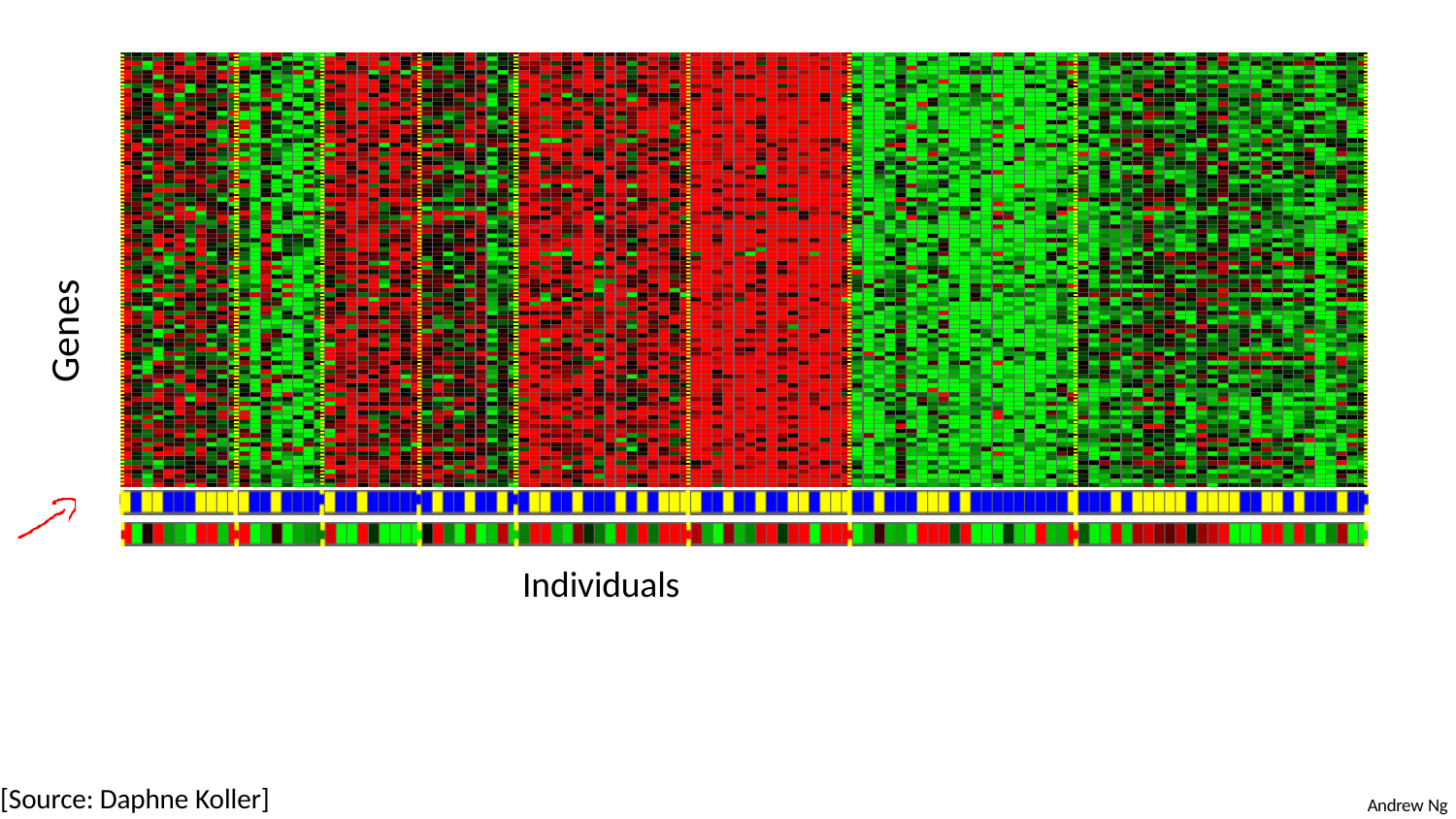

Genes

Individuals
[Source: Daphne Koller]
Andrew Ng